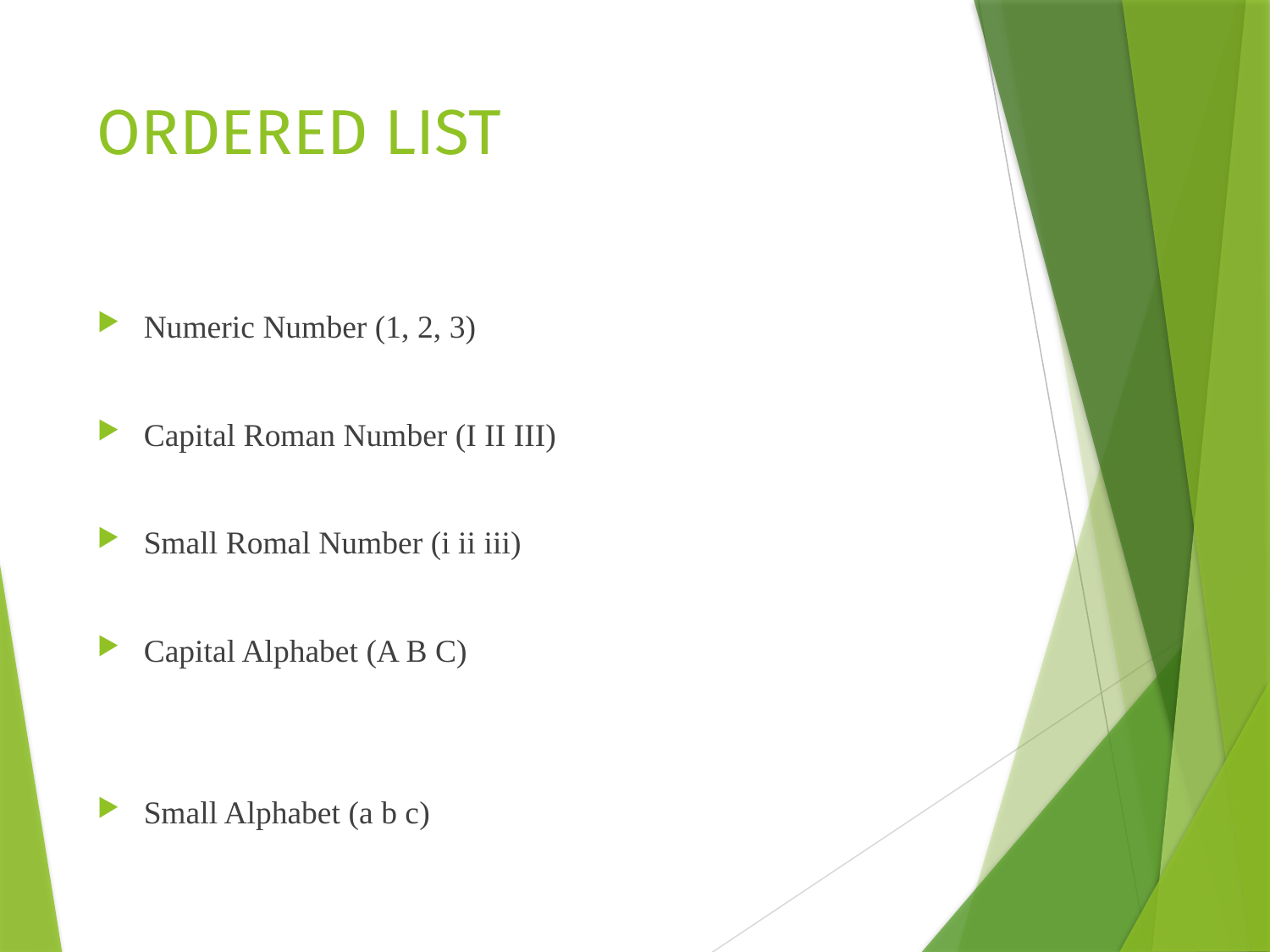

# ORDERED LIST
Numeric Number (1, 2, 3)

Capital Roman Number (I II III)

Small Romal Number (i ii iii)

Capital Alphabet (A B C)

Small Alphabet (a b c)